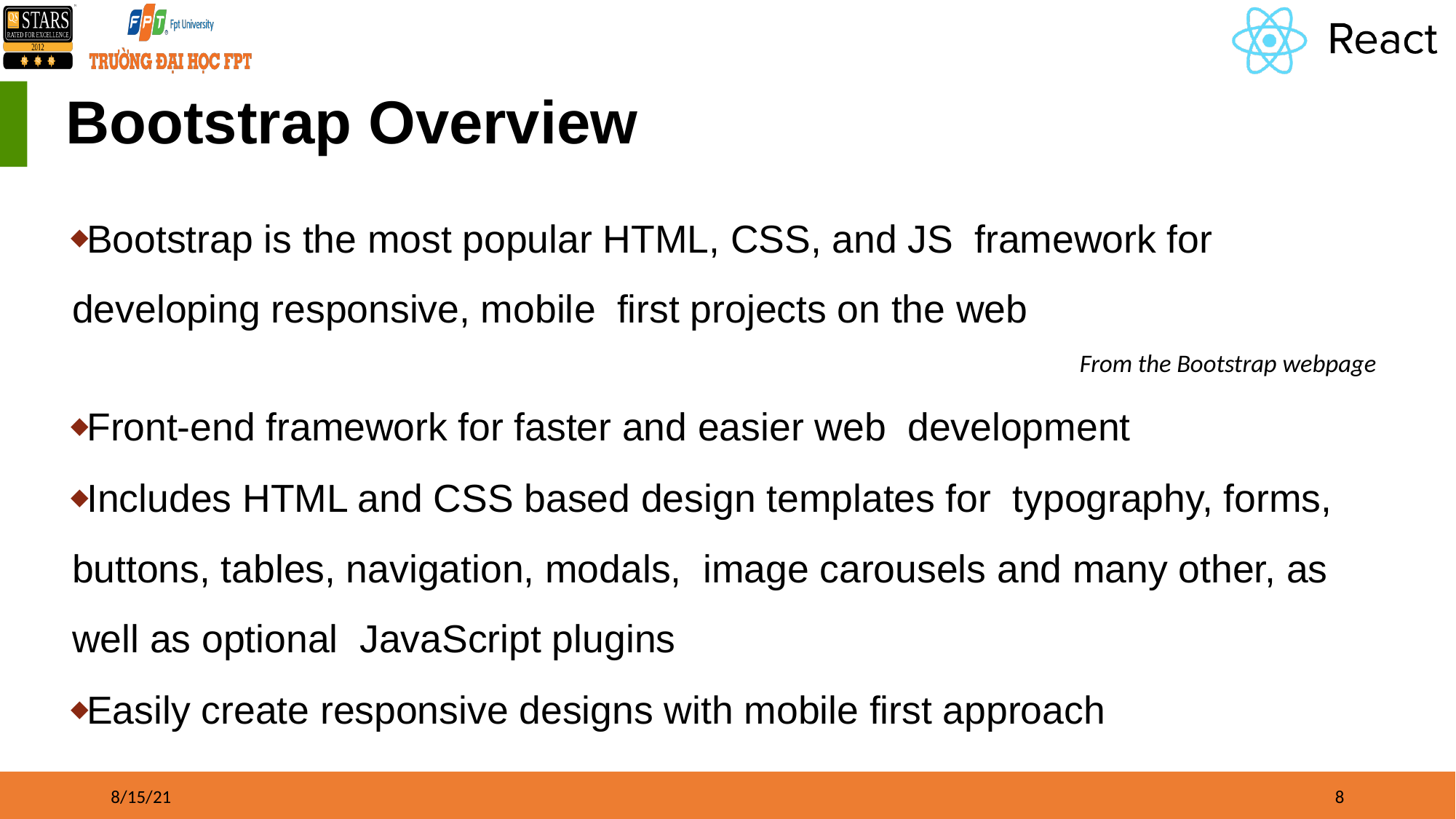

# Bootstrap Overview
Bootstrap is the most popular HTML, CSS, and JS  framework for developing responsive, mobile  first projects on the web
From the Bootstrap webpage
Front-end framework for faster and easier web  development
Includes HTML and CSS based design templates for  typography, forms, buttons, tables, navigation, modals,  image carousels and many other, as well as optional  JavaScript plugins
Easily create responsive designs with mobile first approach
8/15/21
8